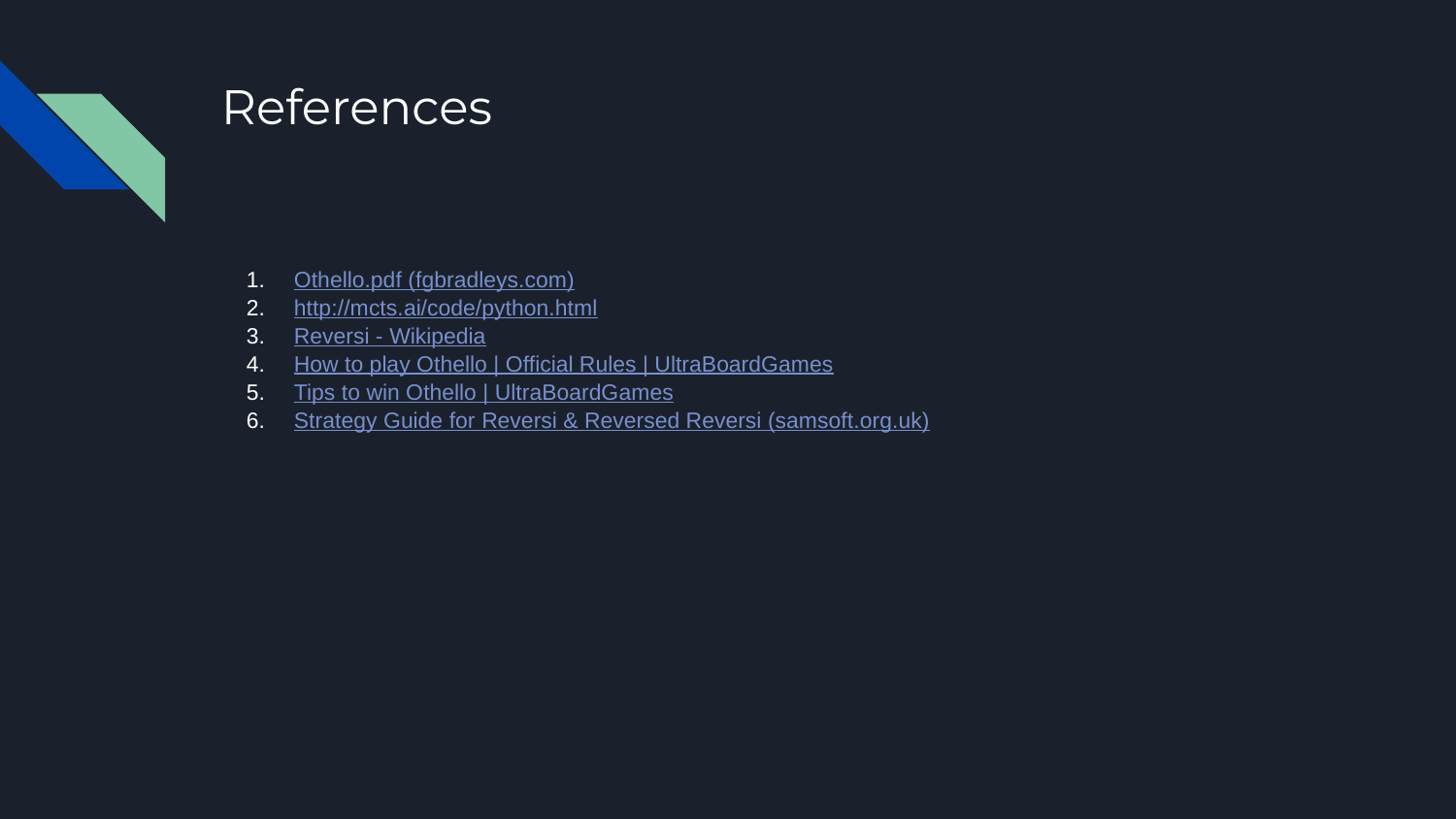

# References
Othello.pdf (fgbradleys.com)
http://mcts.ai/code/python.html
Reversi - Wikipedia
How to play Othello | Official Rules | UltraBoardGames
Tips to win Othello | UltraBoardGames
Strategy Guide for Reversi & Reversed Reversi (samsoft.org.uk)